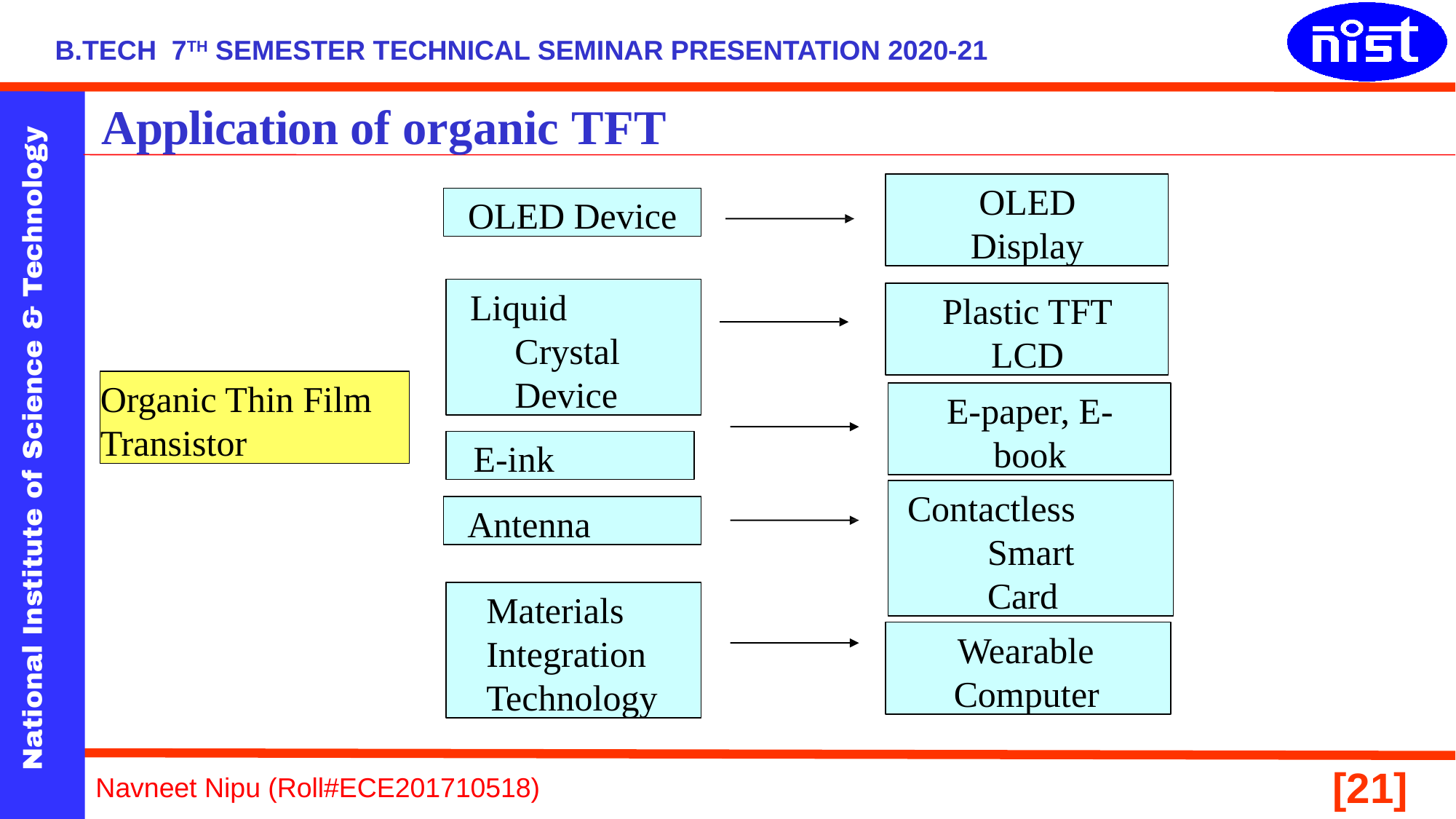

# Application of organic TFT
OLED Display
OLED Device

Liquid Crystal  Device
Plastic TFT LCD

Organic Thin Film
Transistor
E-paper, E-book

   E-ink
Contactless Smart  Card
Antenna

Materials  Integration  Technology
Wearable  Computer